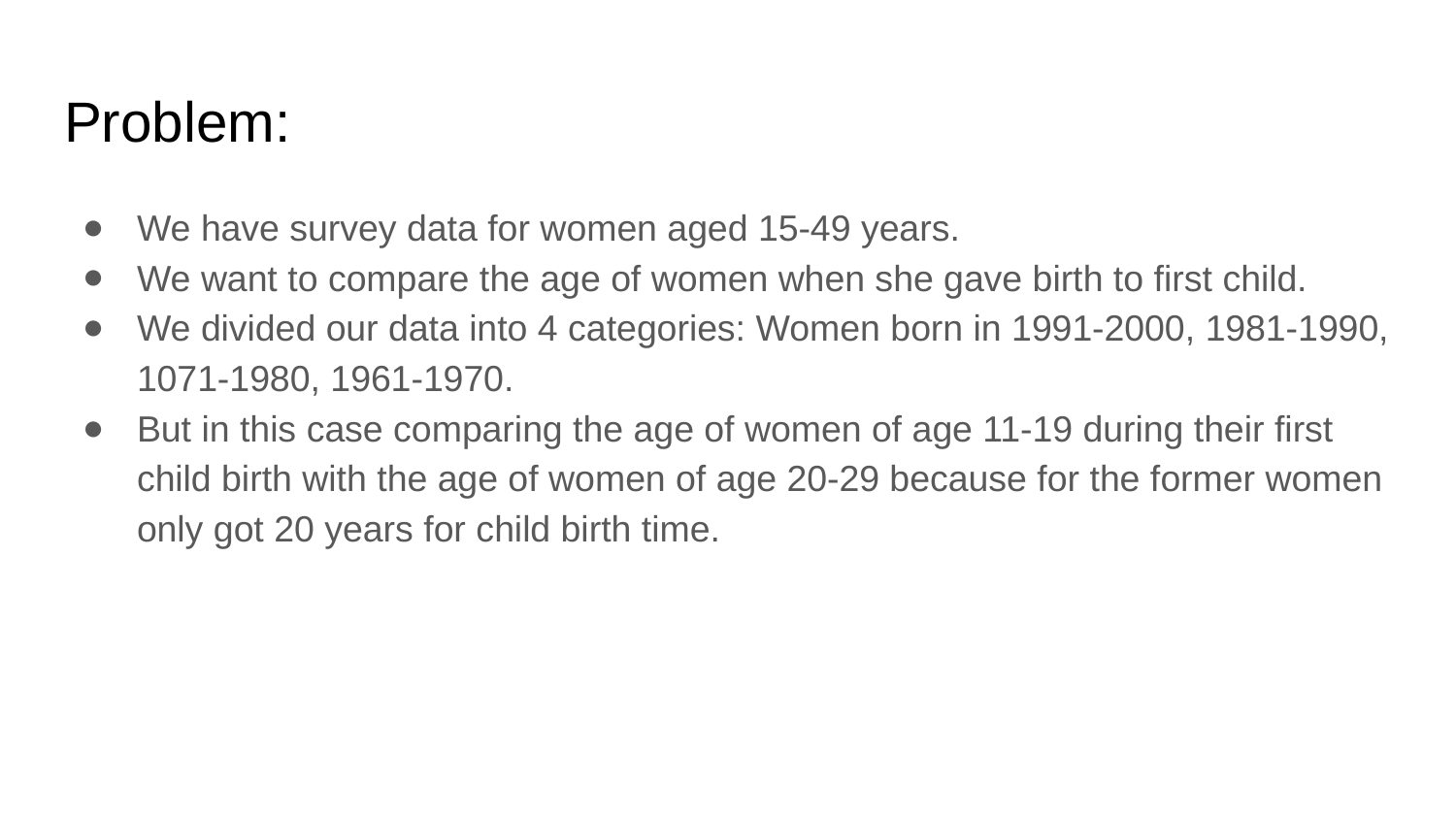

# Problem:
We have survey data for women aged 15-49 years.
We want to compare the age of women when she gave birth to first child.
We divided our data into 4 categories: Women born in 1991-2000, 1981-1990, 1071-1980, 1961-1970.
But in this case comparing the age of women of age 11-19 during their first child birth with the age of women of age 20-29 because for the former women only got 20 years for child birth time.